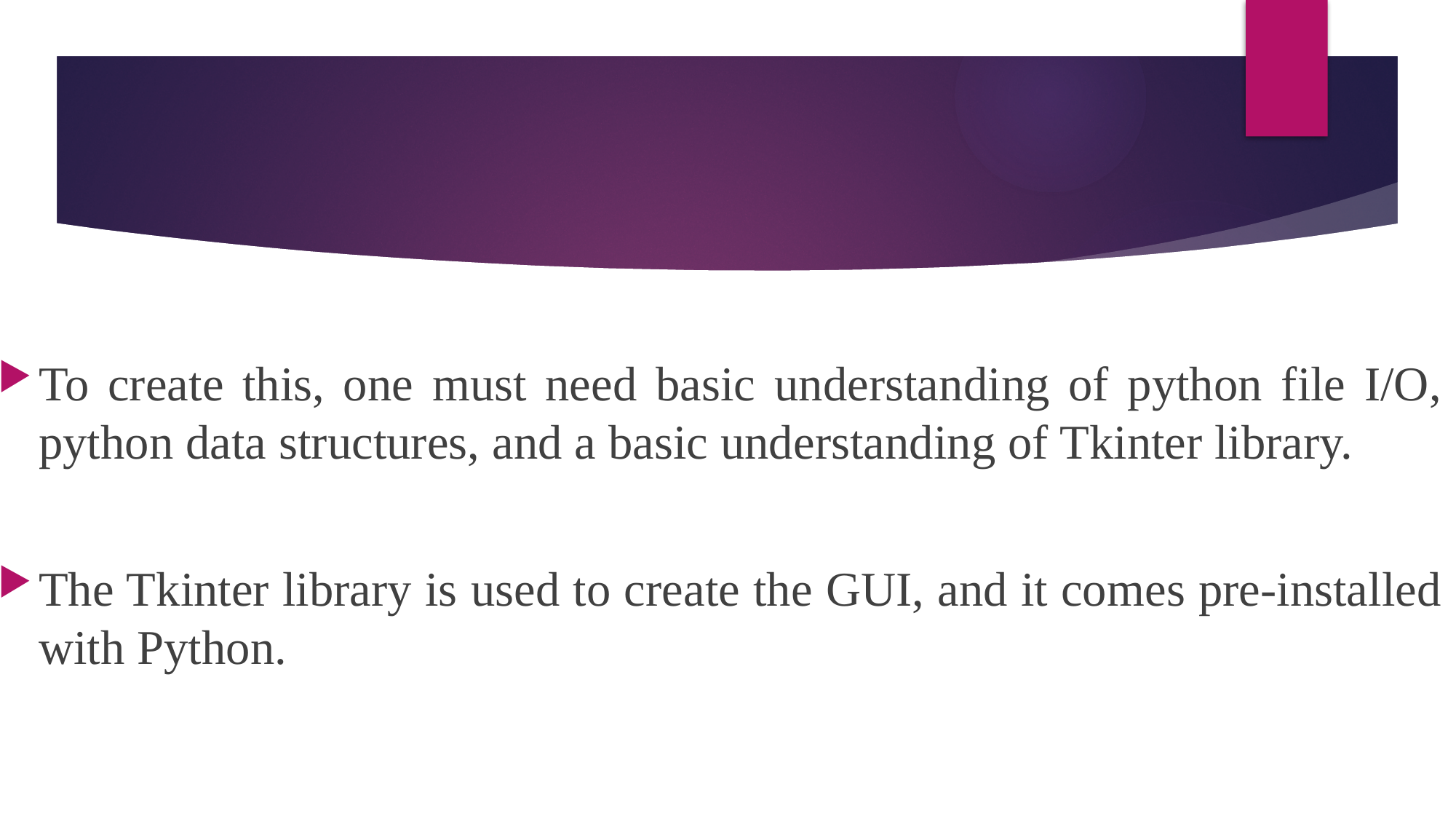

#

To create this, one must need basic understanding of python file I/O, python data structures, and a basic understanding of Tkinter library.

The Tkinter library is used to create the GUI, and it comes pre-installed with Python.